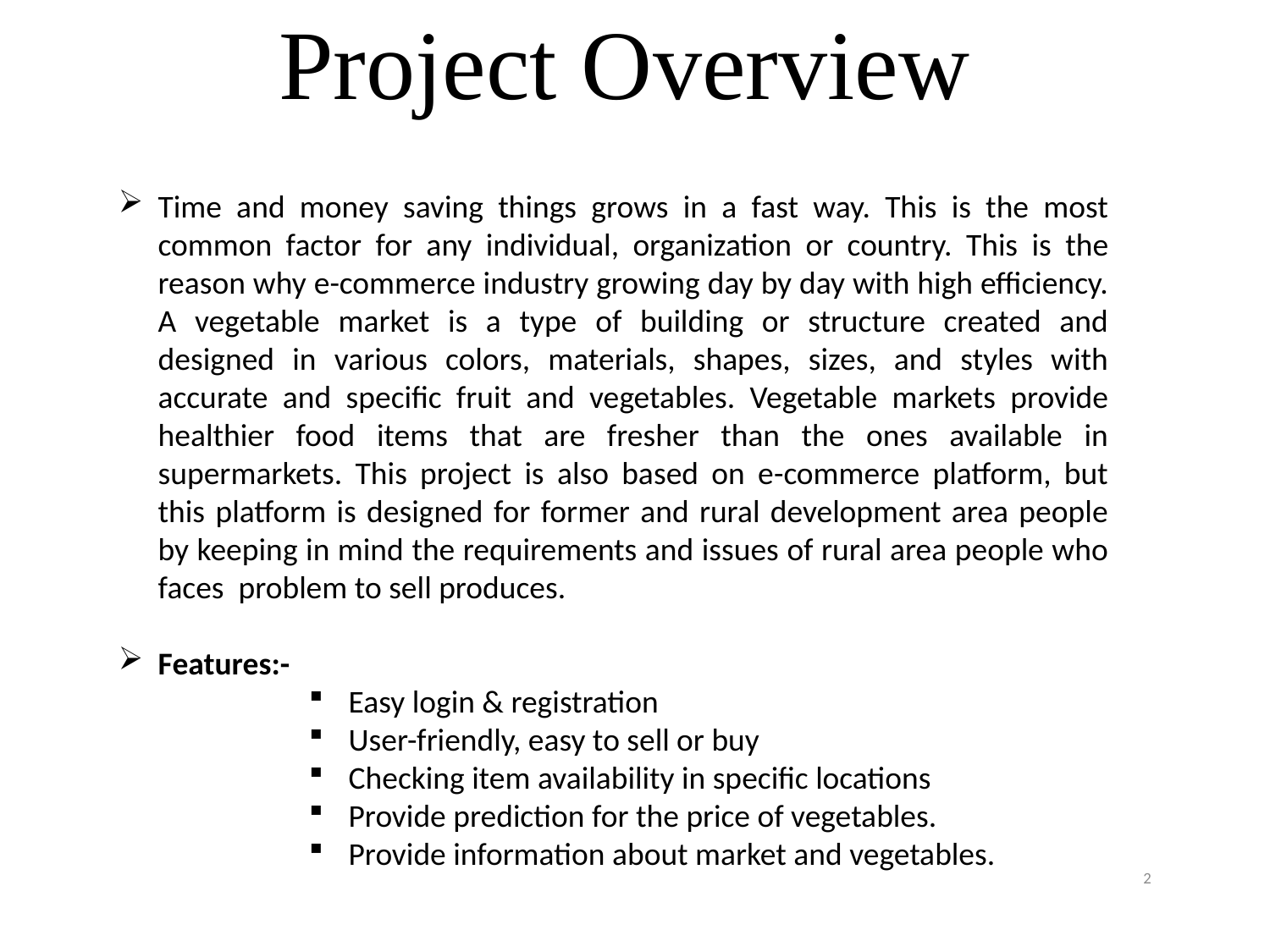

# Project Overview
Time and money saving things grows in a fast way. This is the most common factor for any individual, organization or country. This is the reason why e-commerce industry growing day by day with high efficiency. A vegetable market is a type of building or structure created and designed in various colors, materials, shapes, sizes, and styles with accurate and specific fruit and vegetables. Vegetable markets provide healthier food items that are fresher than the ones available in supermarkets. This project is also based on e-commerce platform, but this platform is designed for former and rural development area people by keeping in mind the requirements and issues of rural area people who faces  problem to sell produces.

Features:-
Easy login & registration
User-friendly, easy to sell or buy
Checking item availability in specific locations
Provide prediction for the price of vegetables.
Provide information about market and vegetables.

2